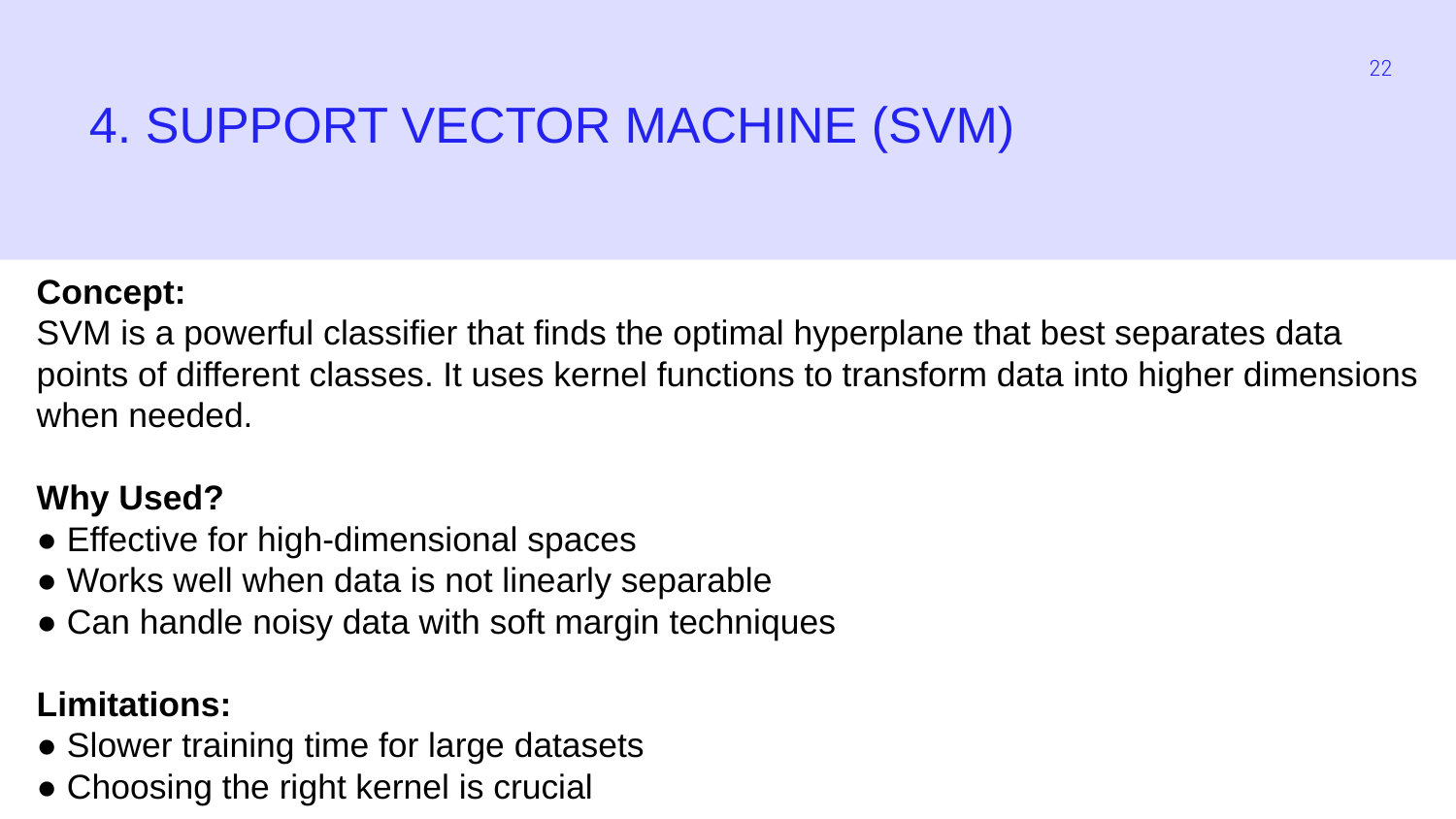

22
4. SUPPORT VECTOR MACHINE (SVM)
Concept:
SVM is a powerful classifier that finds the optimal hyperplane that best separates data points of different classes. It uses kernel functions to transform data into higher dimensions when needed.

Why Used?
● Effective for high-dimensional spaces
● Works well when data is not linearly separable
● Can handle noisy data with soft margin techniques

Limitations:
● Slower training time for large datasets
● Choosing the right kernel is crucial